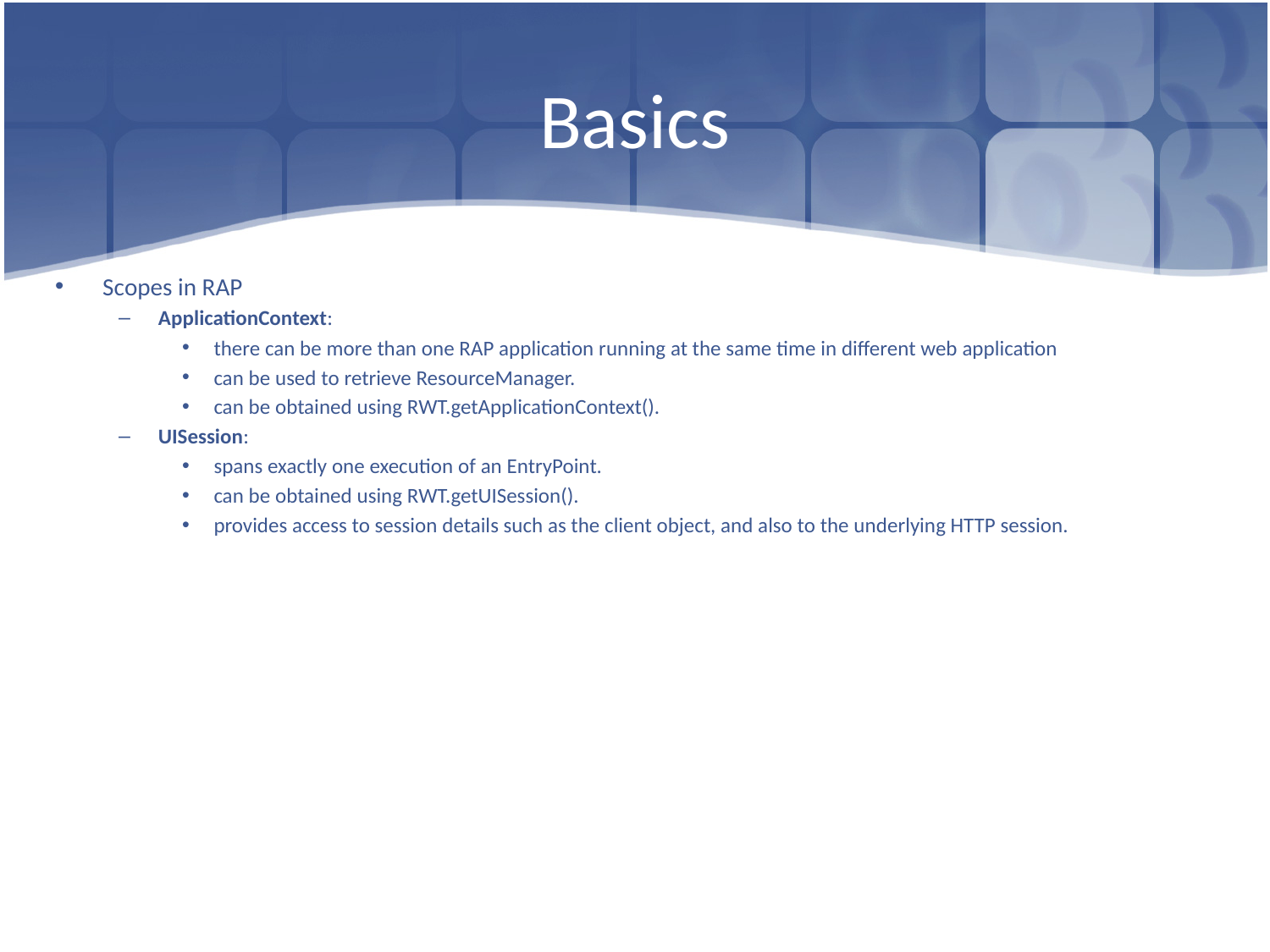

# Basics
Scopes in RAP
ApplicationContext:
there can be more than one RAP application running at the same time in different web application
can be used to retrieve ResourceManager.
can be obtained using RWT.getApplicationContext().
UISession:
spans exactly one execution of an EntryPoint.
can be obtained using RWT.getUISession().
provides access to session details such as the client object, and also to the underlying HTTP session.